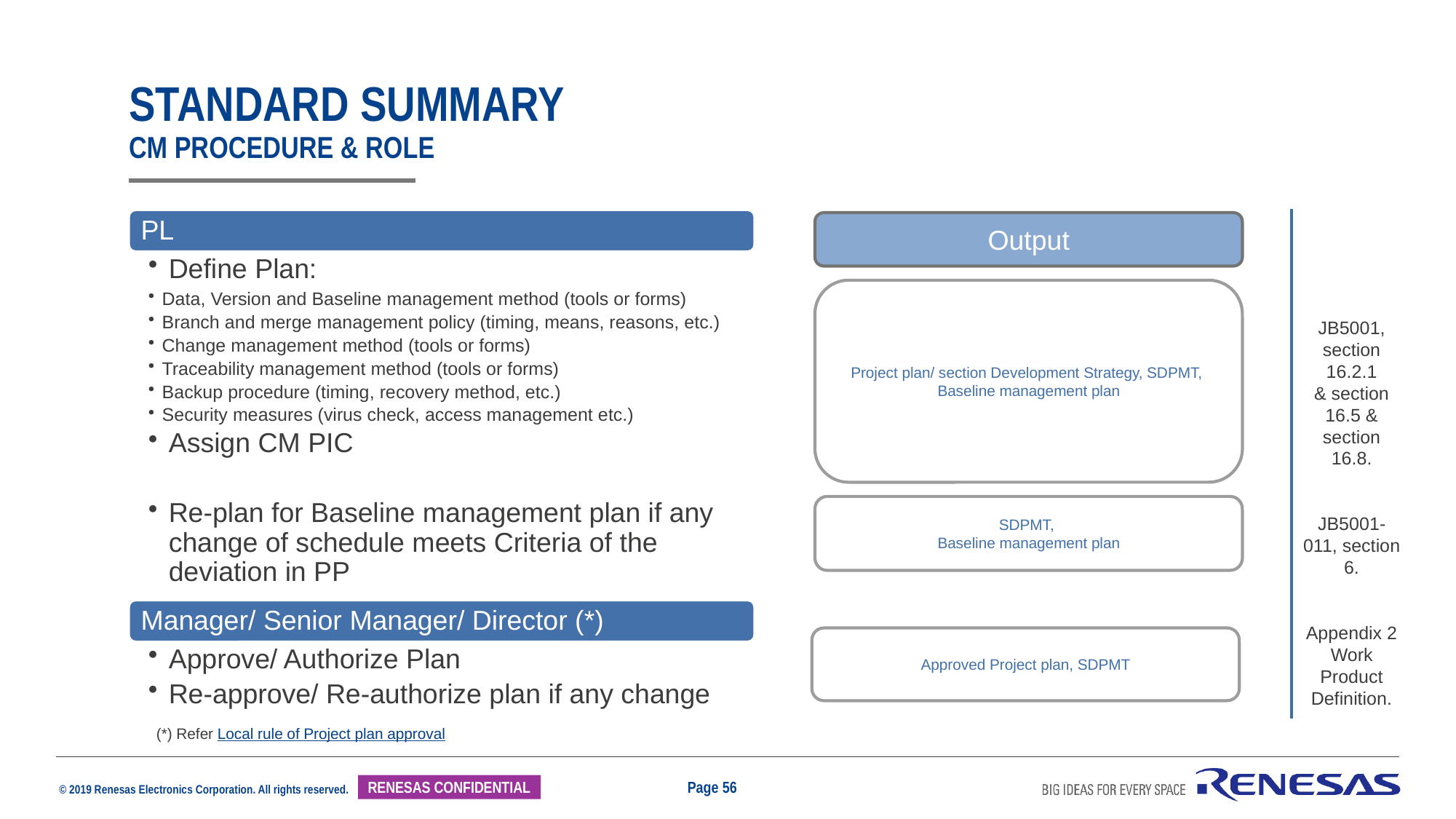

# standard summary cm procedure & Role
PL
Define Plan:
Data, Version and Baseline management method (tools or forms)
Branch and merge management policy (timing, means, reasons, etc.)
Change management method (tools or forms)
Traceability management method (tools or forms)
Backup procedure (timing, recovery method, etc.)
Security measures (virus check, access management etc.)
Assign CM PIC

Re-plan for Baseline management plan if any change of schedule meets Criteria of the deviation in PP
Manager/ Senior Manager/ Director (*)
Approve/ Authorize Plan
Re-approve/ Re-authorize plan if any change
Output
Project plan/ section Development Strategy, SDPMT,
Baseline management plan
JB5001, section 16.2.1
& section 16.5 & section 16.8.

JB5001-011, section 6.

	Appendix 2 Work Product Definition.
SDPMT,
Baseline management plan
Approved Project plan, SDPMT
(*) Refer Local rule of Project plan approval
Page 56